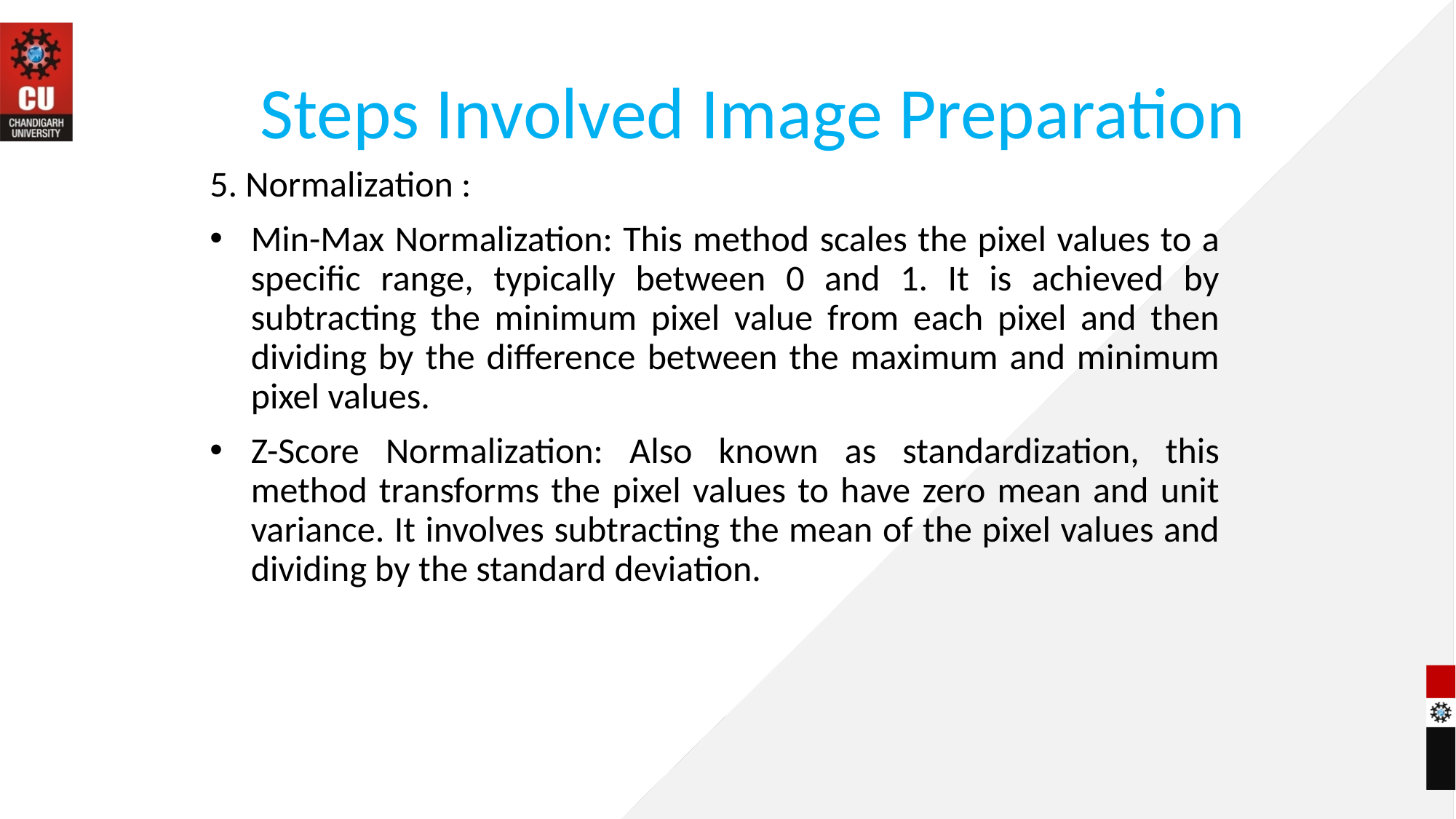

# Steps Involved Image Preparation
5. Normalization :
Min-Max Normalization: This method scales the pixel values to a specific range, typically between 0 and 1. It is achieved by subtracting the minimum pixel value from each pixel and then dividing by the difference between the maximum and minimum pixel values.
Z-Score Normalization: Also known as standardization, this method transforms the pixel values to have zero mean and unit variance. It involves subtracting the mean of the pixel values and dividing by the standard deviation.